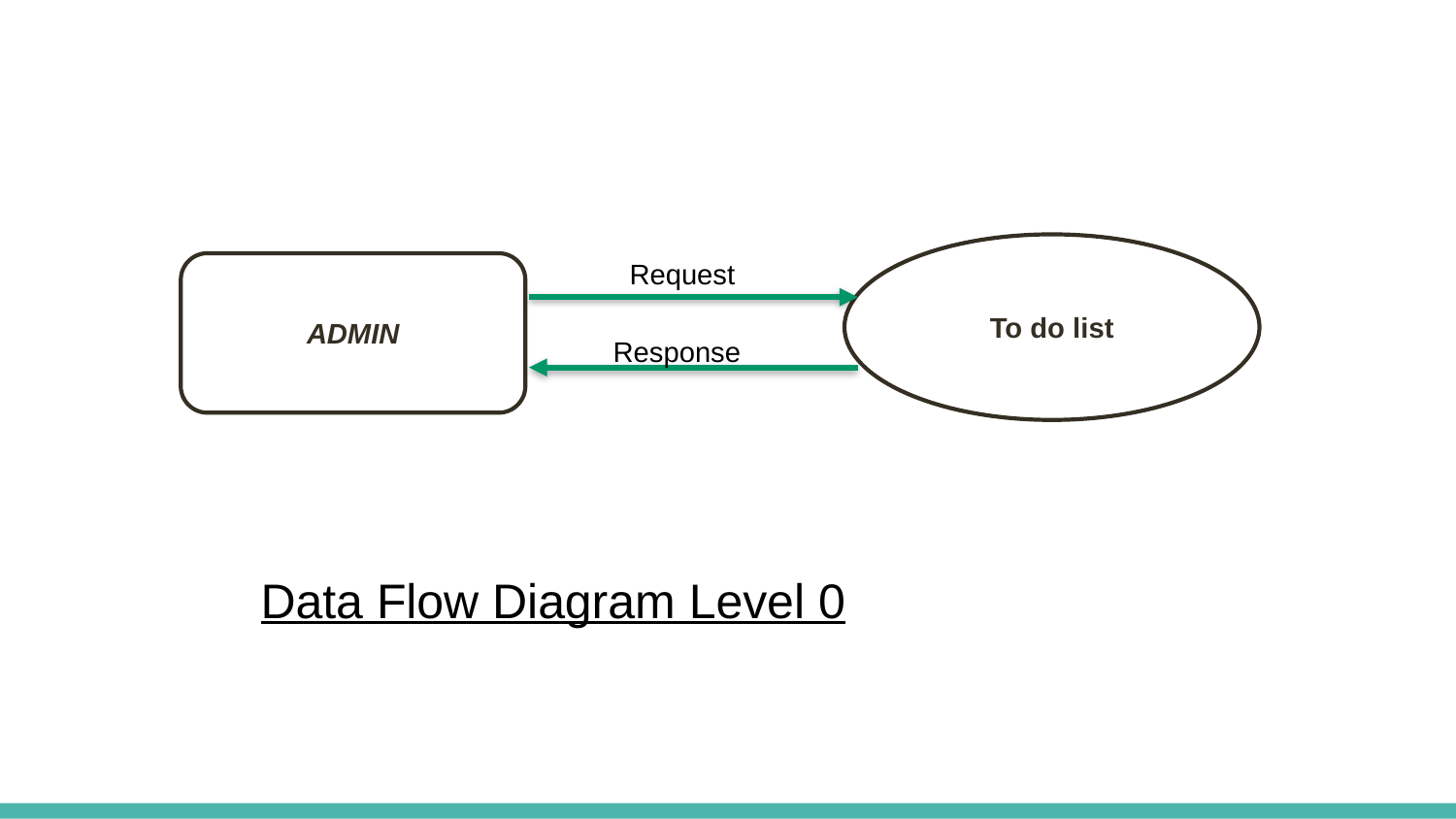

To do list
Request
ADMIN
Response
Data Flow Diagram Level 0